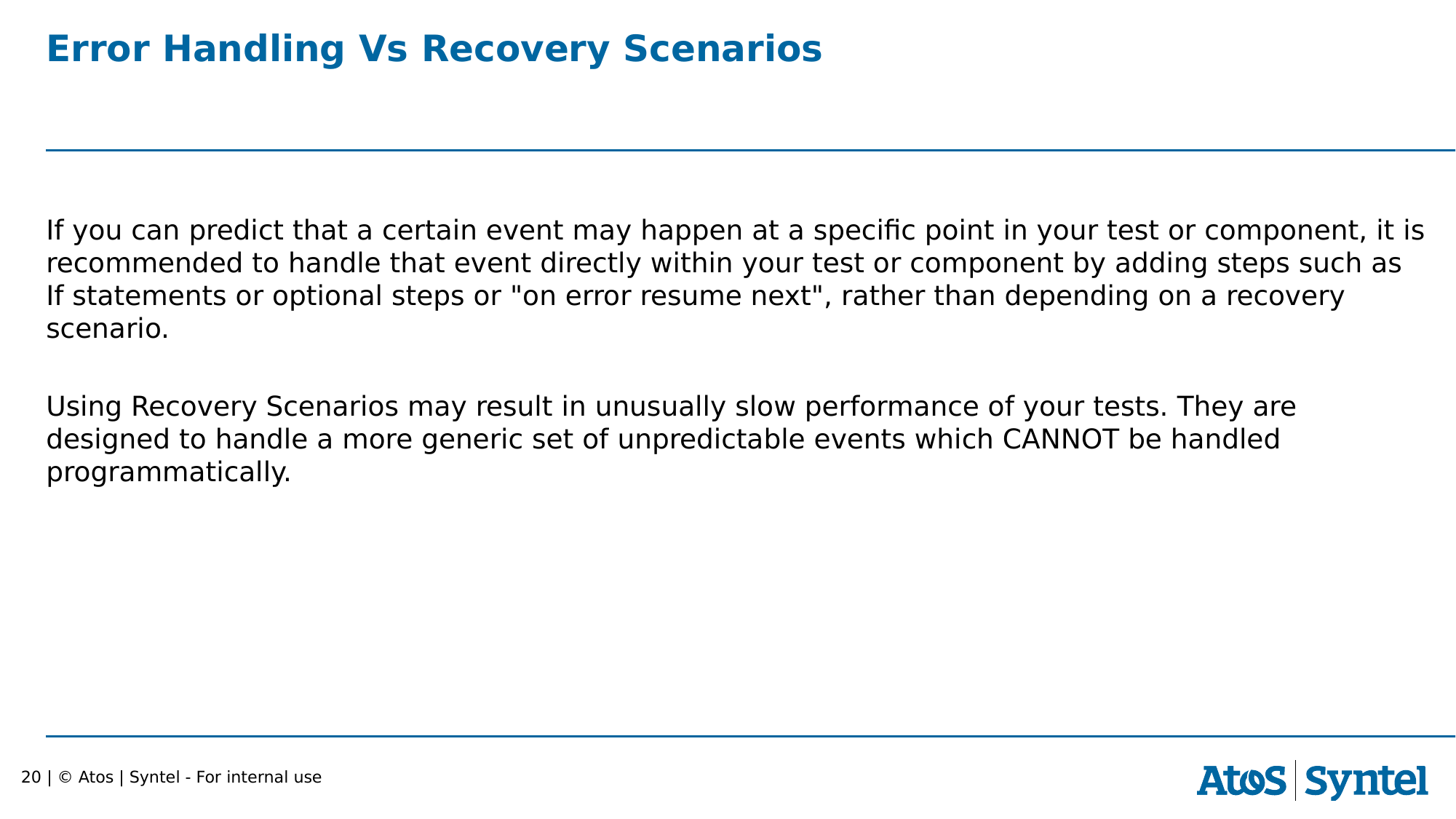

# Error Handling Vs Recovery Scenarios

If you can predict that a certain event may happen at a specific point in your test or component, it is recommended to handle that event directly within your test or component by adding steps such as If statements or optional steps or "on error resume next", rather than depending on a recovery scenario.

Using Recovery Scenarios may result in unusually slow performance of your tests. They are designed to handle a more generic set of unpredictable events which CANNOT be handled programmatically.